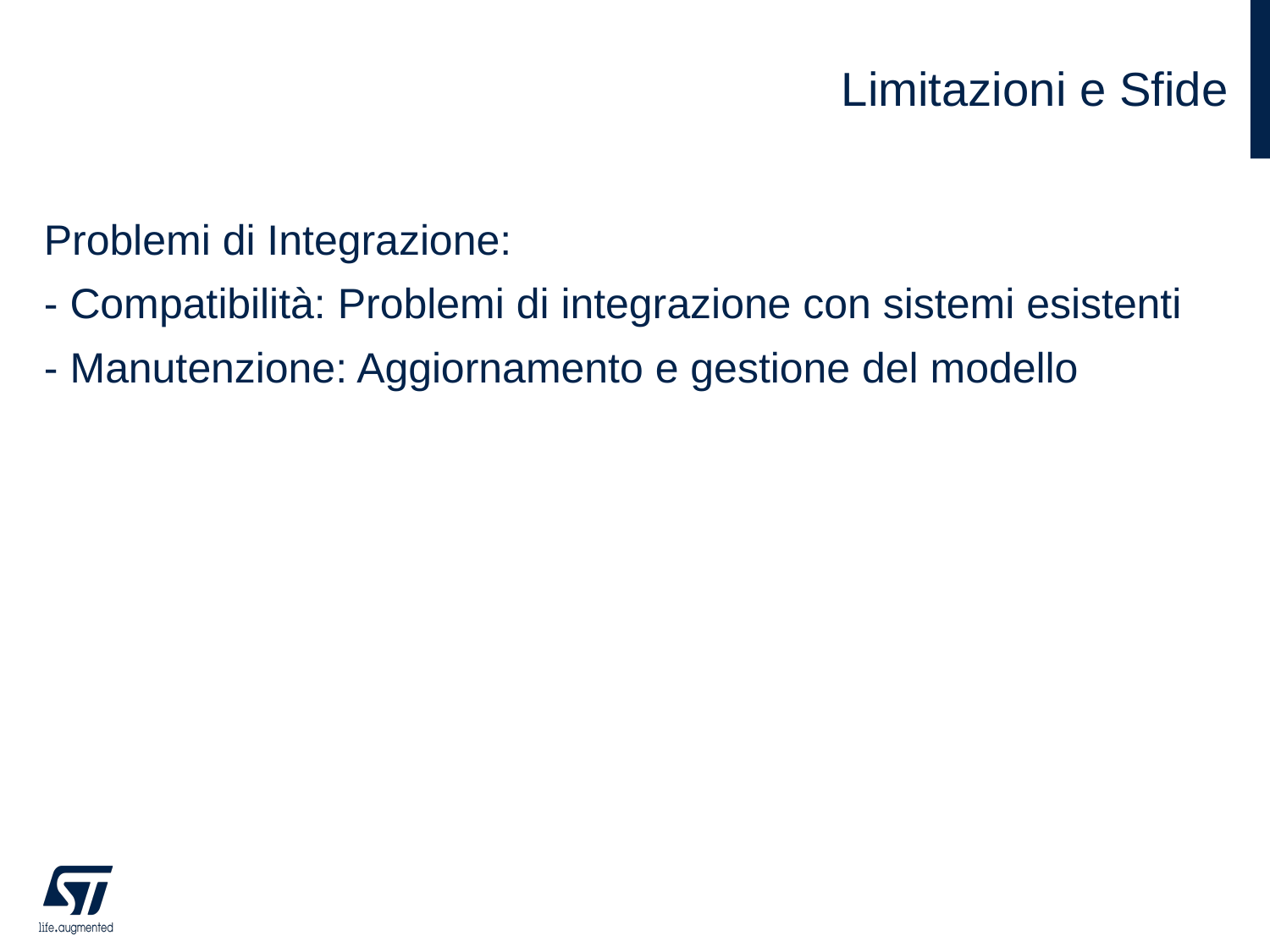

# Limitazioni e Sfide
Problemi di Integrazione:
- Compatibilità: Problemi di integrazione con sistemi esistenti
- Manutenzione: Aggiornamento e gestione del modello